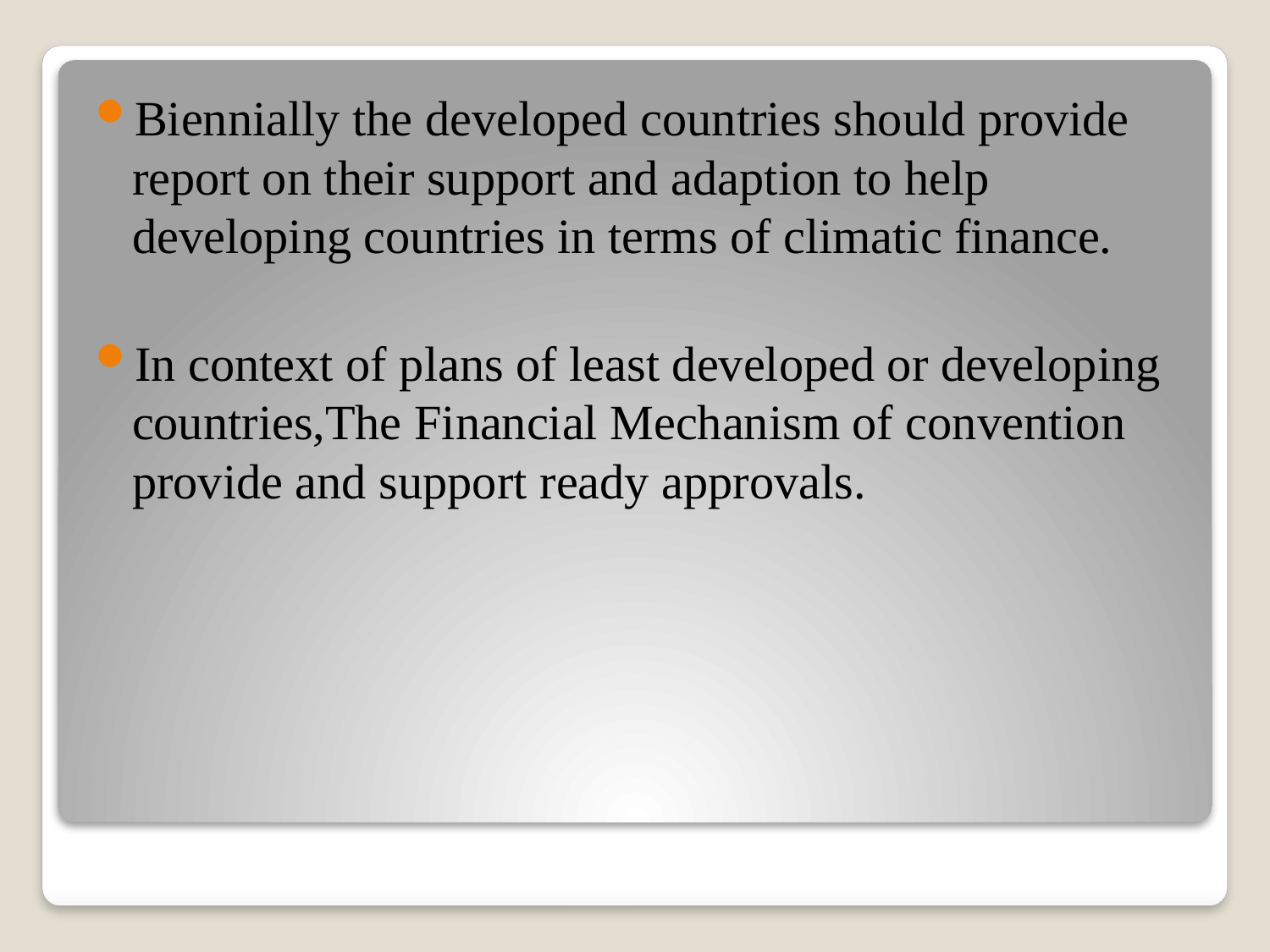

Biennially the developed countries should provide report on their support and adaption to help developing countries in terms of climatic finance.

In context of plans of least developed or developing countries,The Financial Mechanism of convention  provide and support ready approvals.